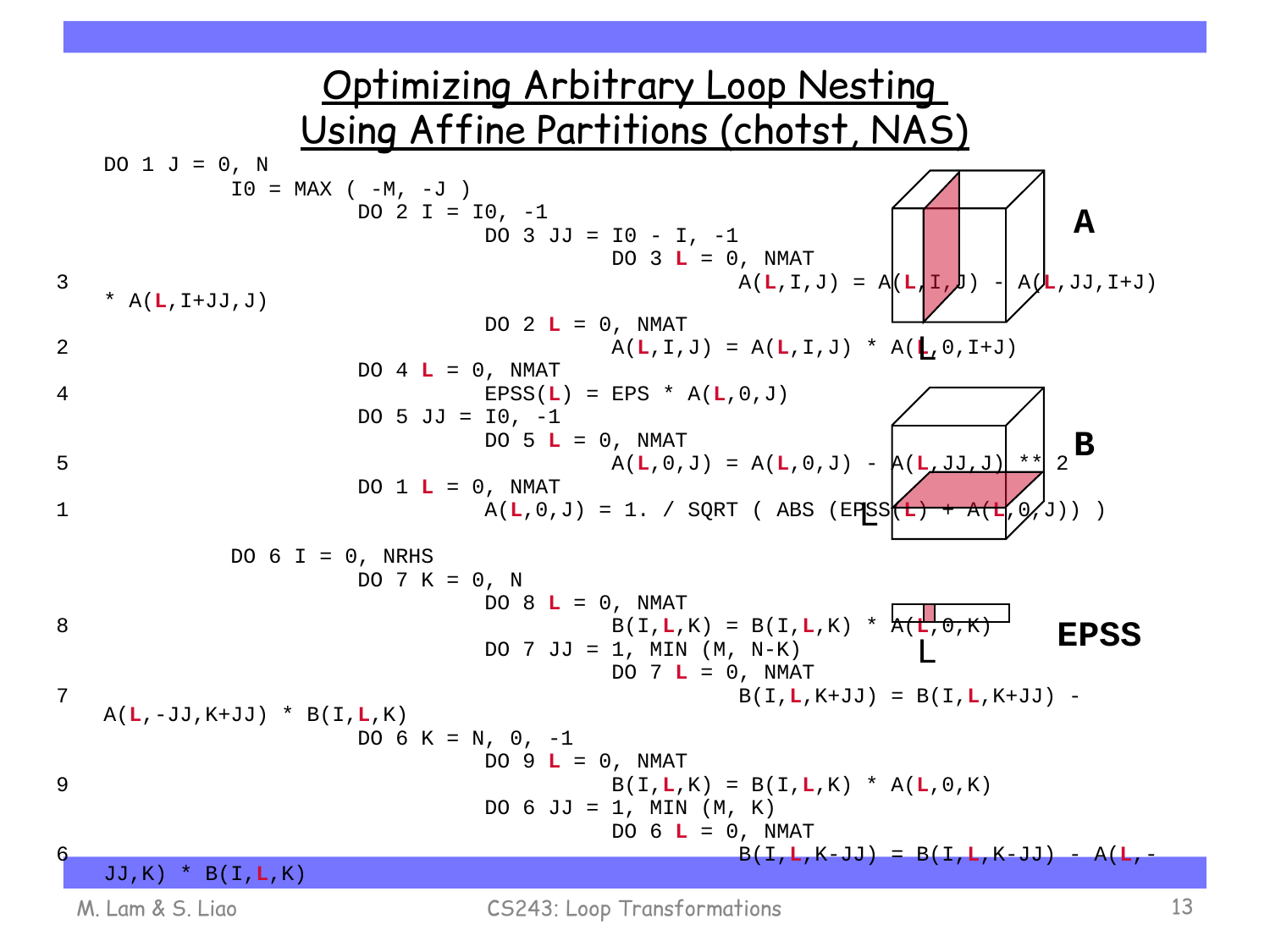

# Optimizing Arbitrary Loop Nesting Using Affine Partitions (chotst, NAS)
	DO 1 J = 0, N
		I0 = MAX ( -M, -J )
			DO 2 I = I0, -1
				DO 3 JJ = I0 - I, -1
					DO 3 L = 0, NMAT
3						A(L,I,J) = A(L,I,J) - A(L,JJ,I+J) * A(L,I+JJ,J)
				DO 2 L = 0, NMAT
2 					A(L,I,J) = A(L,I,J) * A(L,0,I+J)
			DO 4 L = 0, NMAT
4 				EPSS(L) = EPS * A(L,0,J)
			DO 5 JJ = I0, -1
				DO 5 L = 0, NMAT
5 					A(L,0,J) = A(L,0,J) - A(L,JJ,J) ** 2
			DO 1 L = 0, NMAT
1 				A(L,0,J) = 1. / SQRT ( ABS (EPSS(L) + A(L,0,J)) )

		DO 6 I = 0, NRHS
			DO 7 K = 0, N
				DO 8 L = 0, NMAT
8 					B(I,L,K) = B(I,L,K) * A(L,0,K)
				DO 7 JJ = 1, MIN (M, N-K)
					DO 7 L = 0, NMAT
7 						B(I,L,K+JJ) = B(I,L,K+JJ) -  A(L,-JJ,K+JJ) * B(I,L,K)
			DO 6 K = N, 0, -1
				DO 9 L = 0, NMAT
9 					B(I,L,K) = B(I,L,K) * A(L,0,K)
				DO 6 JJ = 1, MIN (M, K)
					DO 6 L = 0, NMAT
6 						B(I,L,K-JJ) = B(I,L,K-JJ) - A(L,-JJ,K) * B(I,L,K)

A

L

B

L

EPSS
L
M. Lam & S. Liao
CS243: Loop Transformations
13